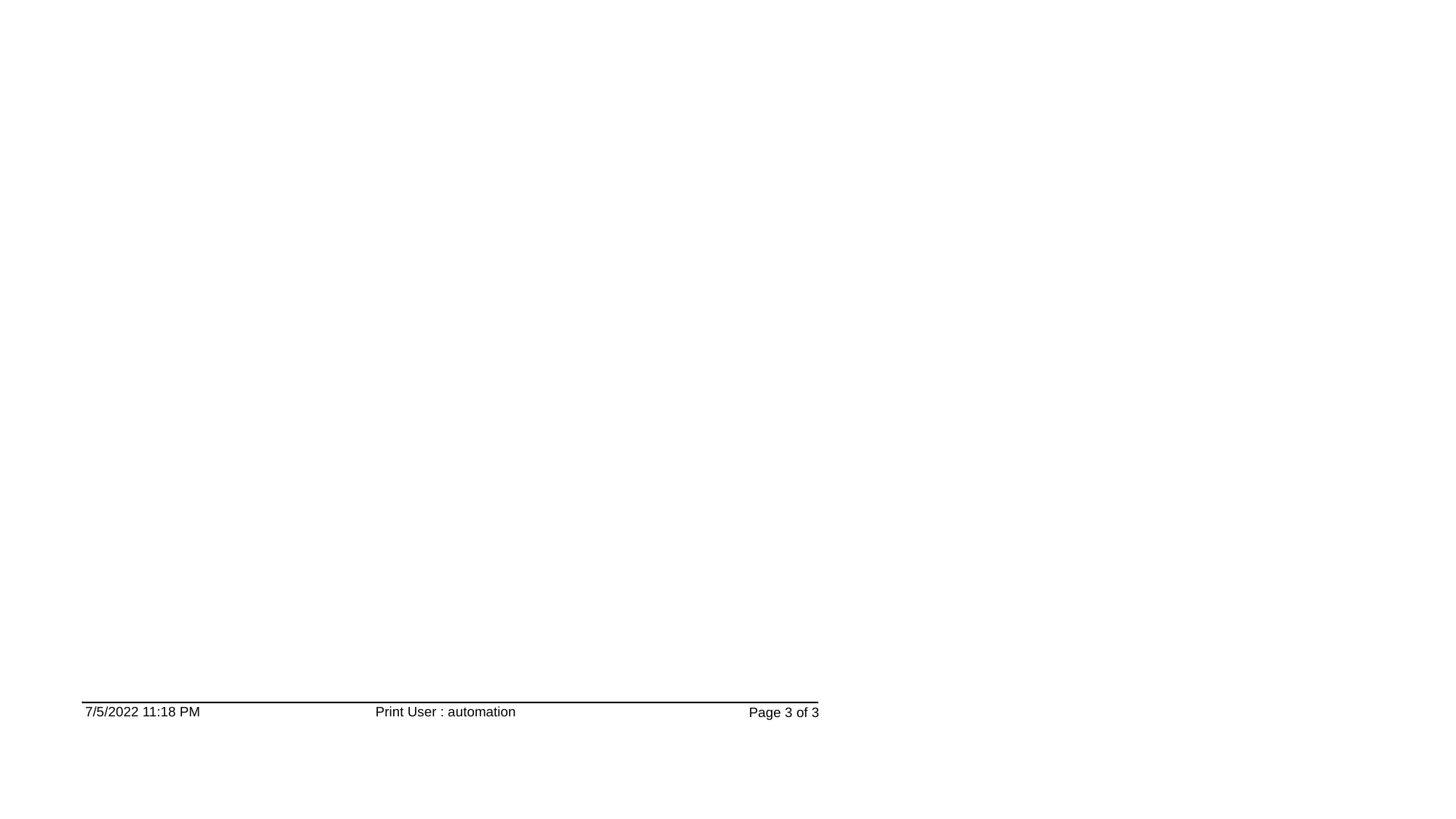

7/5/2022 11:18 PM
Print User : automation
Page 3 of 3